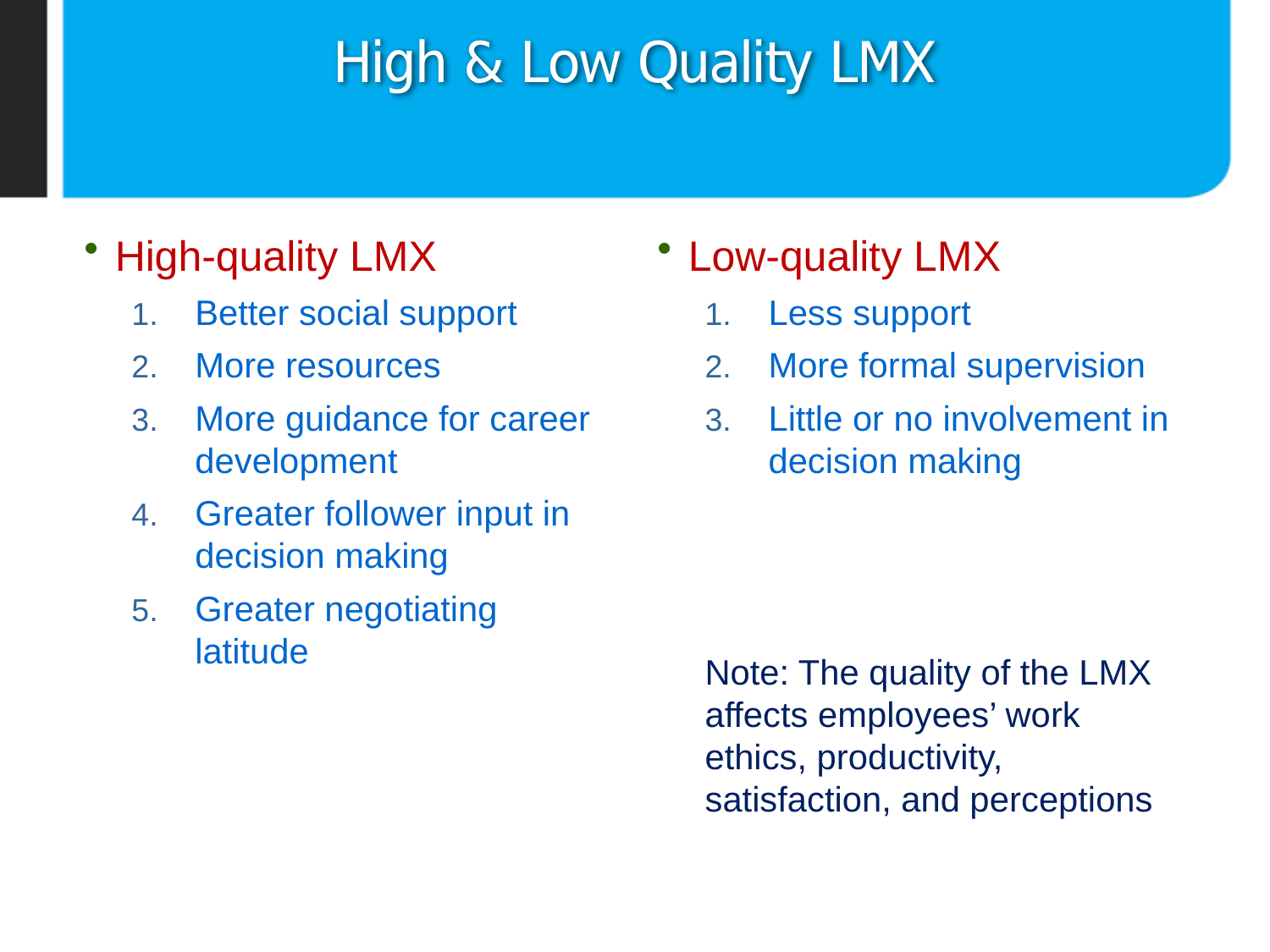

# High & Low Quality LMX
High-quality LMX
Better social support
More resources
More guidance for career development
Greater follower input in decision making
Greater negotiating latitude

Low-quality LMX
Less support
More formal supervision
Little or no involvement in decision making

Note: The quality of the LMX affects employees’ work ethics, productivity, satisfaction, and perceptions